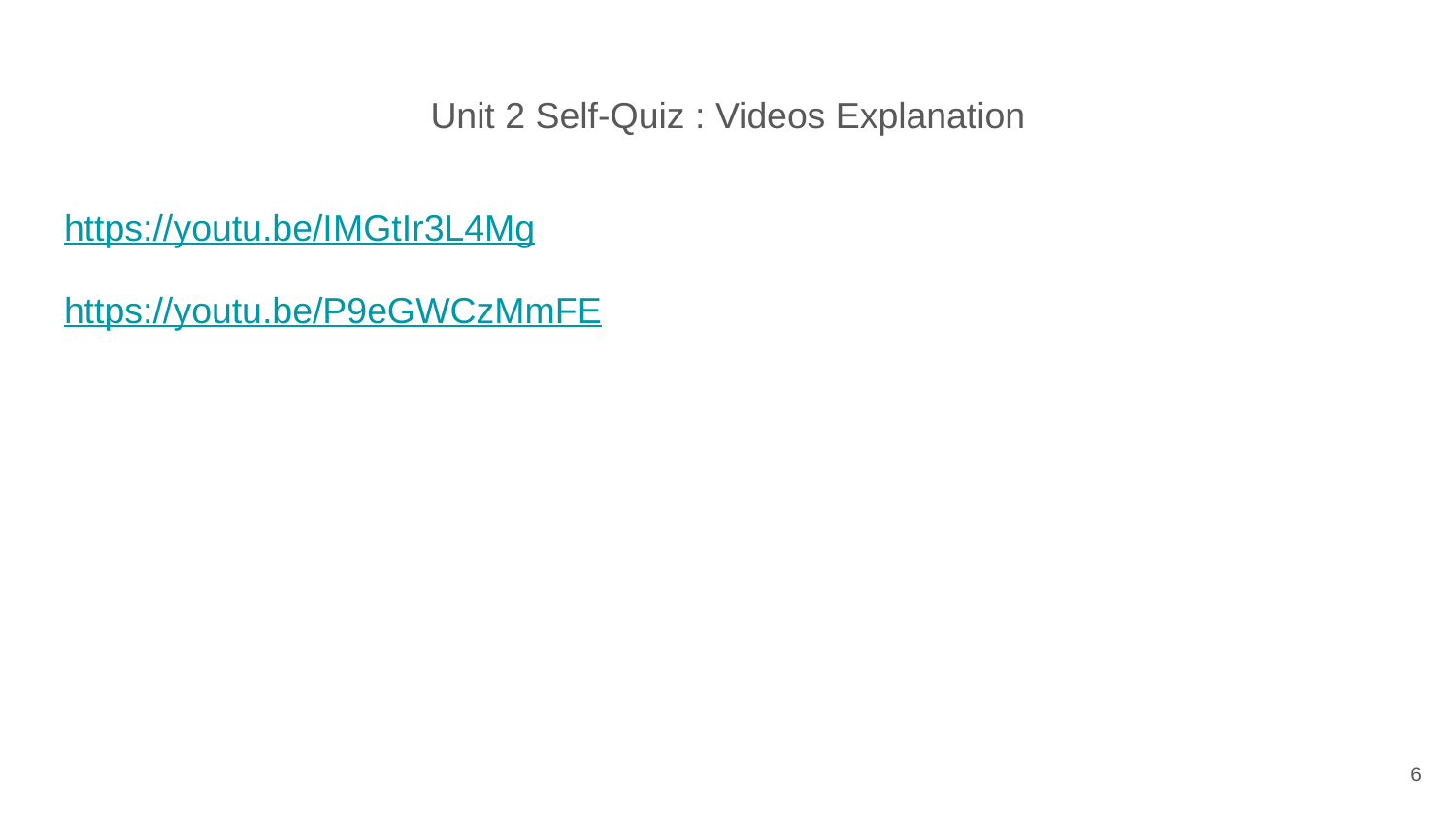

# Unit 2 Self-Quiz : Videos Explanation
https://youtu.be/IMGtIr3L4Mg
https://youtu.be/P9eGWCzMmFE

6